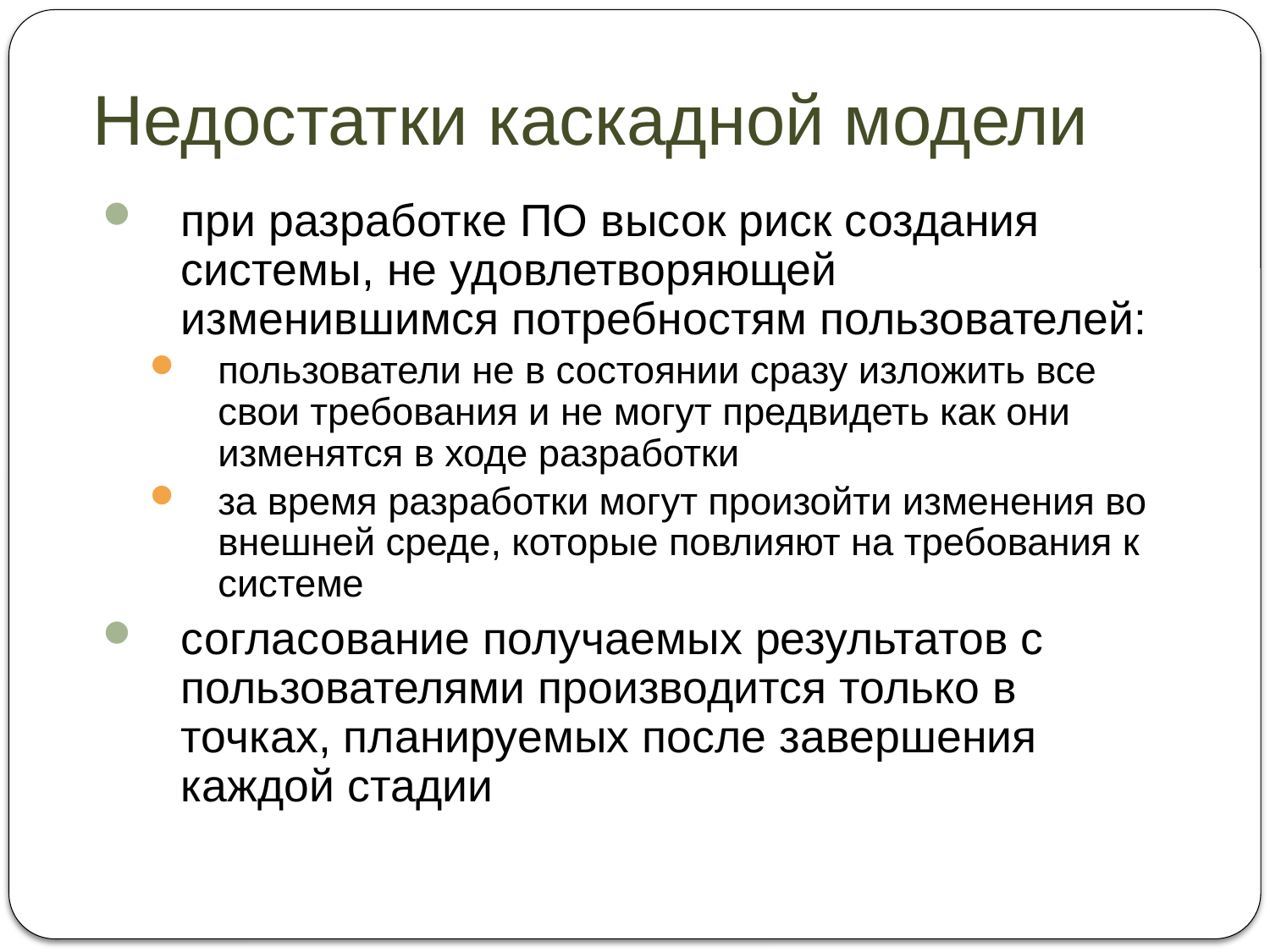

# Недостатки каскадной модели
при разработке ПО высок риск создания системы, не удовлетворяющей изменившимся потребностям пользователей:
пользователи не в состоянии сразу изложить все свои требования и не могут предвидеть как они изменятся в ходе разработки
за время разработки могут произойти изменения во внешней среде, которые повлияют на требования к системе
согласование получаемых результатов с пользователями производится только в точках, планируемых после завершения каждой стадии